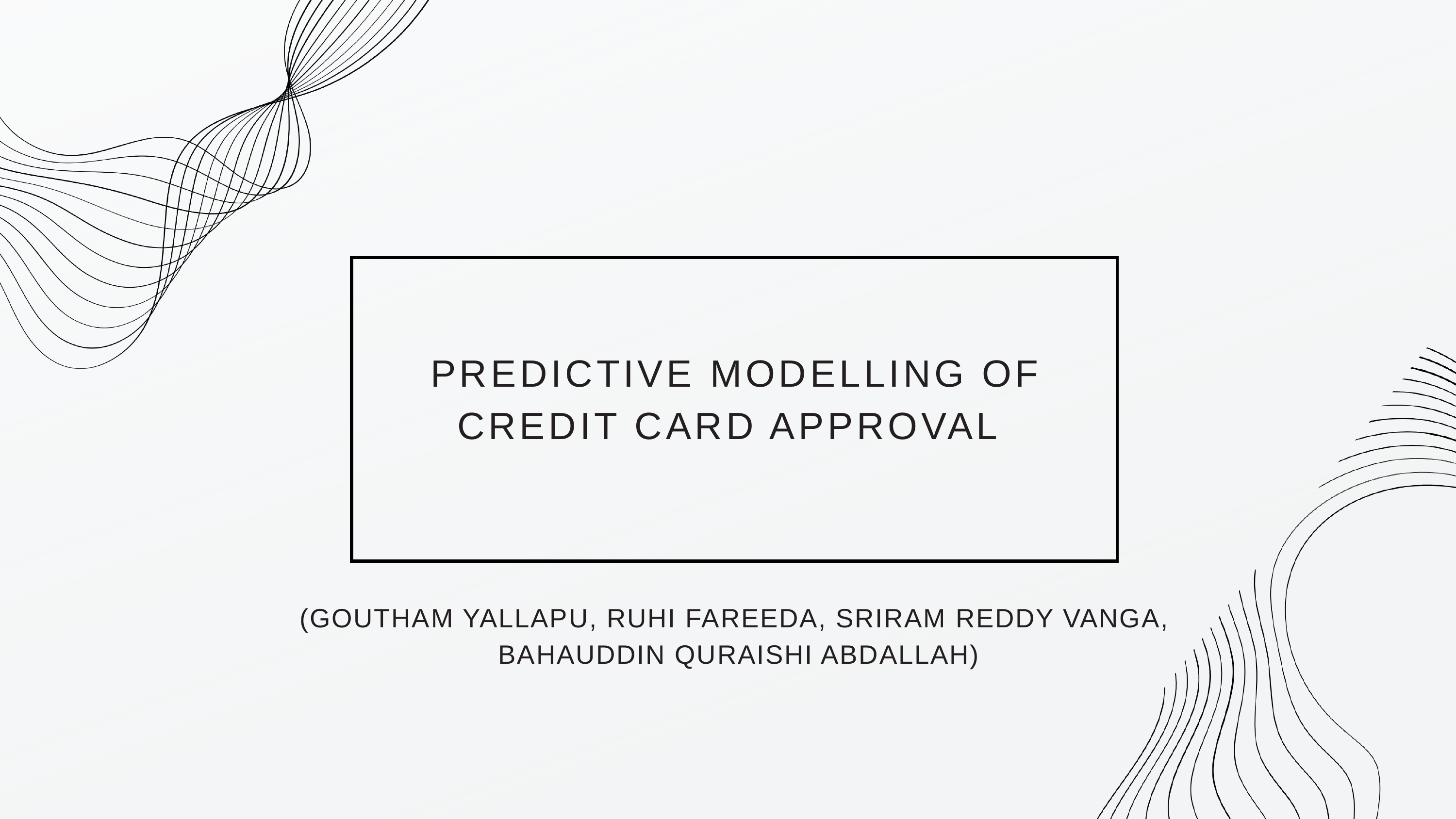

PREDICTIVE MODELLING OF
CREDIT CARD APPROVAL

(GOUTHAM YALLAPU, RUHI FAREEDA, SRIRAM REDDY VANGA,
 BAHAUDDIN QURAISHI ABDALLAH)